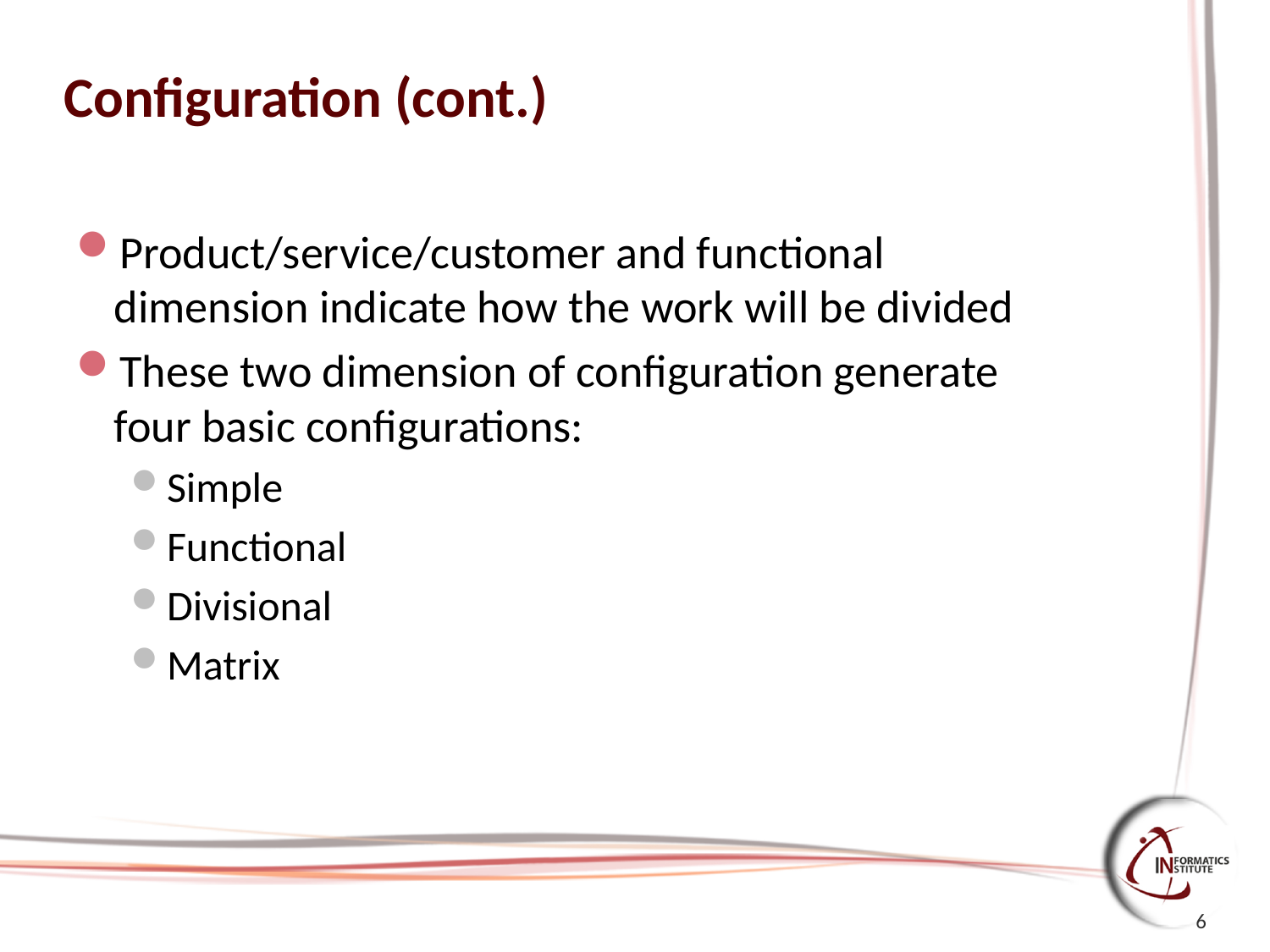

# Configuration (cont.)
Product/service/customer and functional dimension indicate how the work will be divided
These two dimension of configuration generate four basic configurations:
Simple
Functional
Divisional
Matrix
6